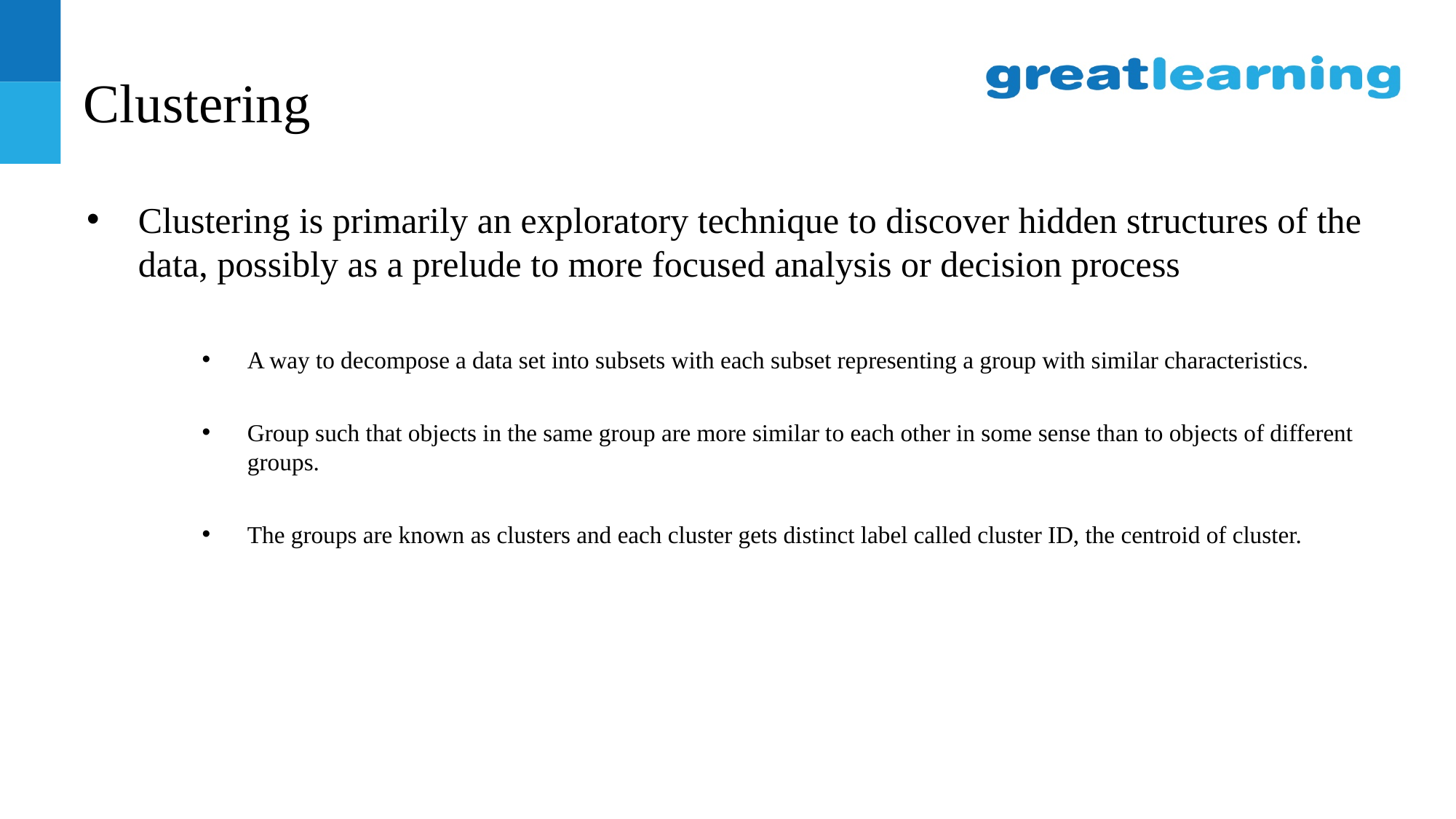

# Clustering
Clustering is primarily an exploratory technique to discover hidden structures of the data, possibly as a prelude to more focused analysis or decision process

A way to decompose a data set into subsets with each subset representing a group with similar characteristics.

Group such that objects in the same group are more similar to each other in some sense than to objects of different groups.

The groups are known as clusters and each cluster gets distinct label called cluster ID, the centroid of cluster.